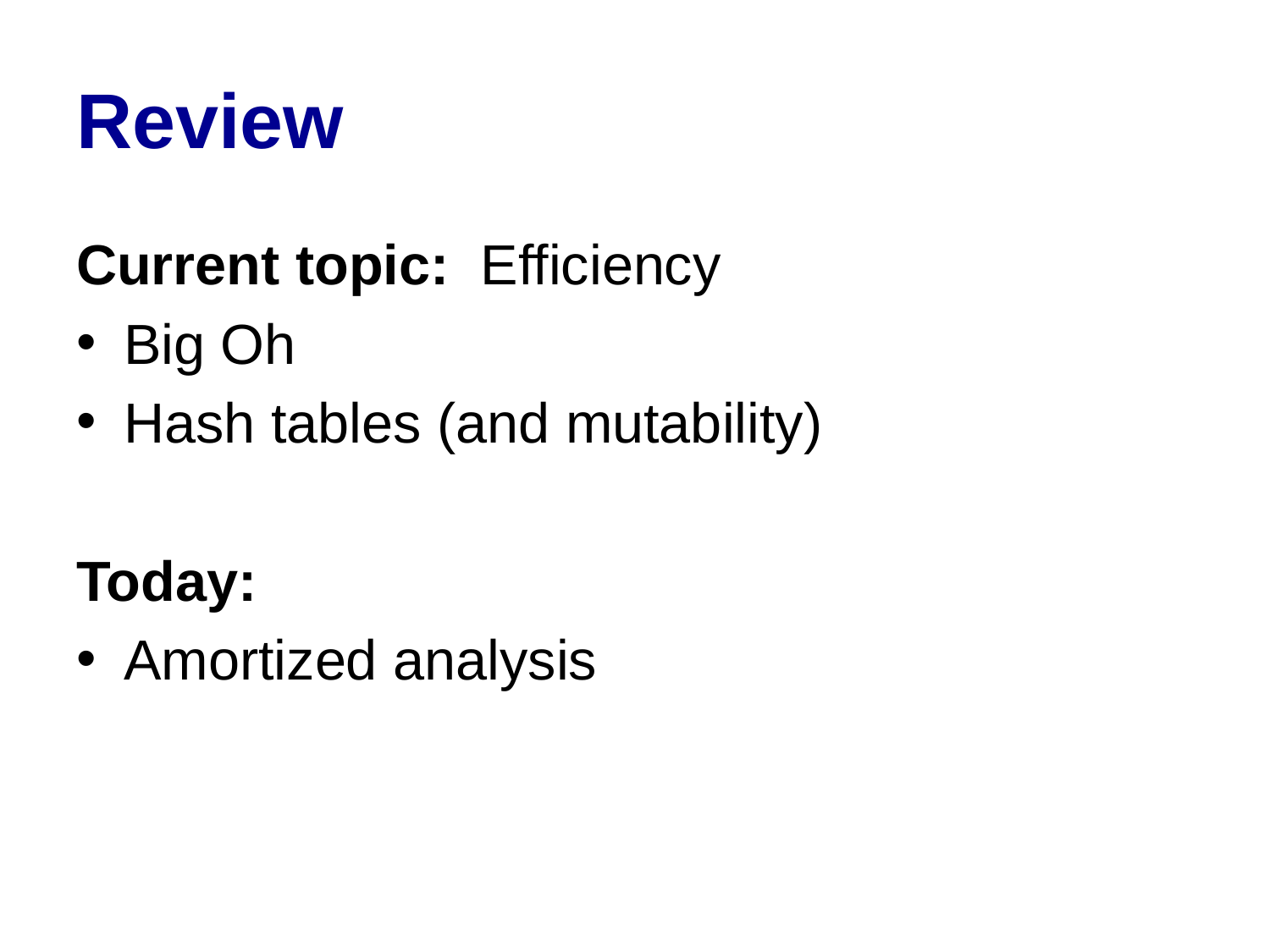

# Review
Current topic:  Efficiency
Big Oh
Hash tables (and mutability)

Today:
Amortized analysis